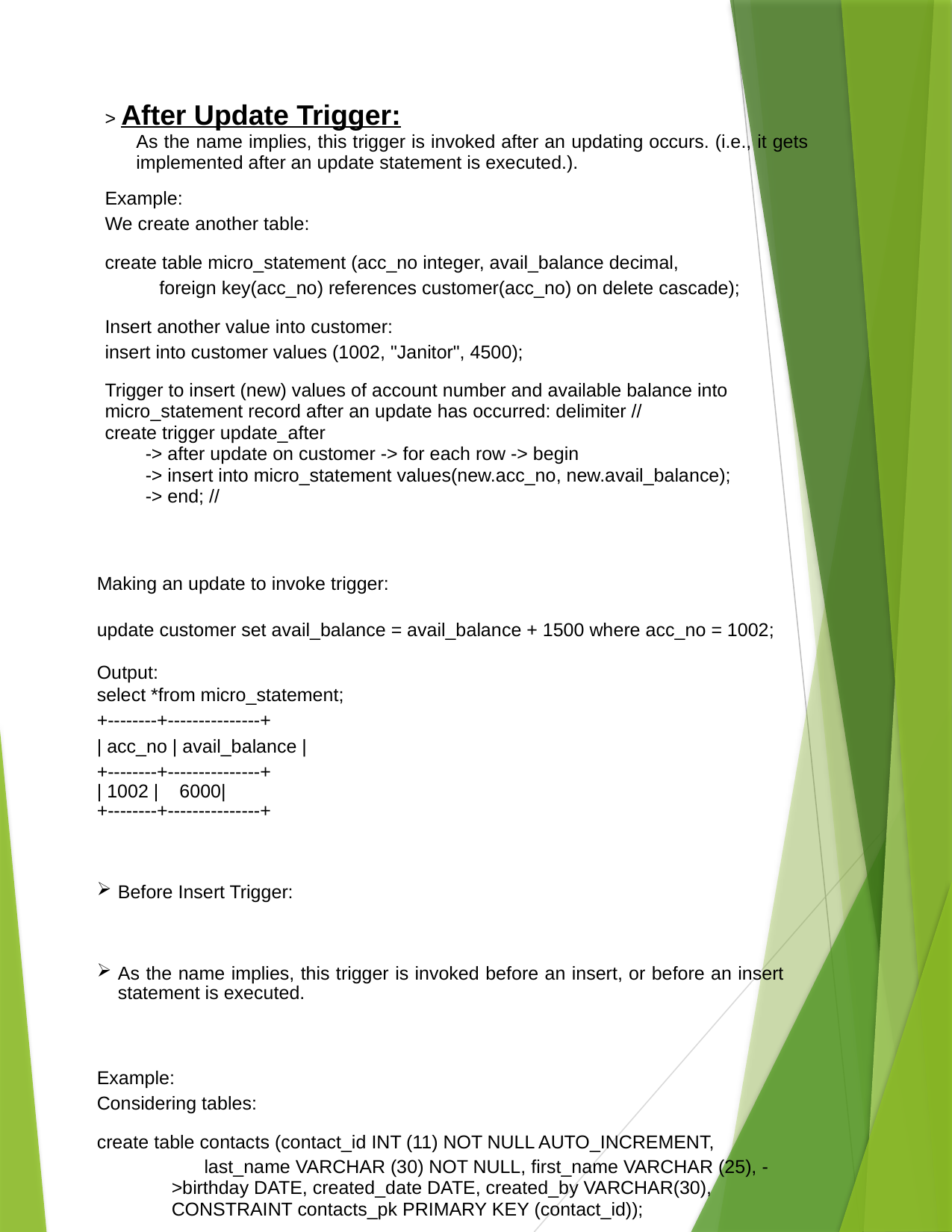

> After Update Trigger:
As the name implies, this trigger is invoked after an updating occurs. (i.e., it gets implemented after an update statement is executed.).
Example:
We create another table:
create table micro_statement (acc_no integer, avail_balance decimal,
foreign key(acc_no) references customer(acc_no) on delete cascade);
Insert another value into customer:
insert into customer values (1002, "Janitor", 4500);
Trigger to insert (new) values of account number and available balance into micro_statement record after an update has occurred: delimiter //
create trigger update_after
-> after update on customer -> for each row -> begin
-> insert into micro_statement values(new.acc_no, new.avail_balance);
-> end; //
Making an update to invoke trigger:
update customer set avail_balance = avail_balance + 1500 where acc_no = 1002; Output:
select *from micro_statement;
+--------+---------------+
| acc_no | avail_balance |
+--------+---------------+
| 1002 |    6000|
+--------+---------------+
Before Insert Trigger:
As the name implies, this trigger is invoked before an insert, or before an insert statement is executed.
Example:
Considering tables:
create table contacts (contact_id INT (11) NOT NULL AUTO_INCREMENT,
last_name VARCHAR (30) NOT NULL, first_name VARCHAR (25), ->birthday DATE, created_date DATE, created_by VARCHAR(30), CONSTRAINT contacts_pk PRIMARY KEY (contact_id));